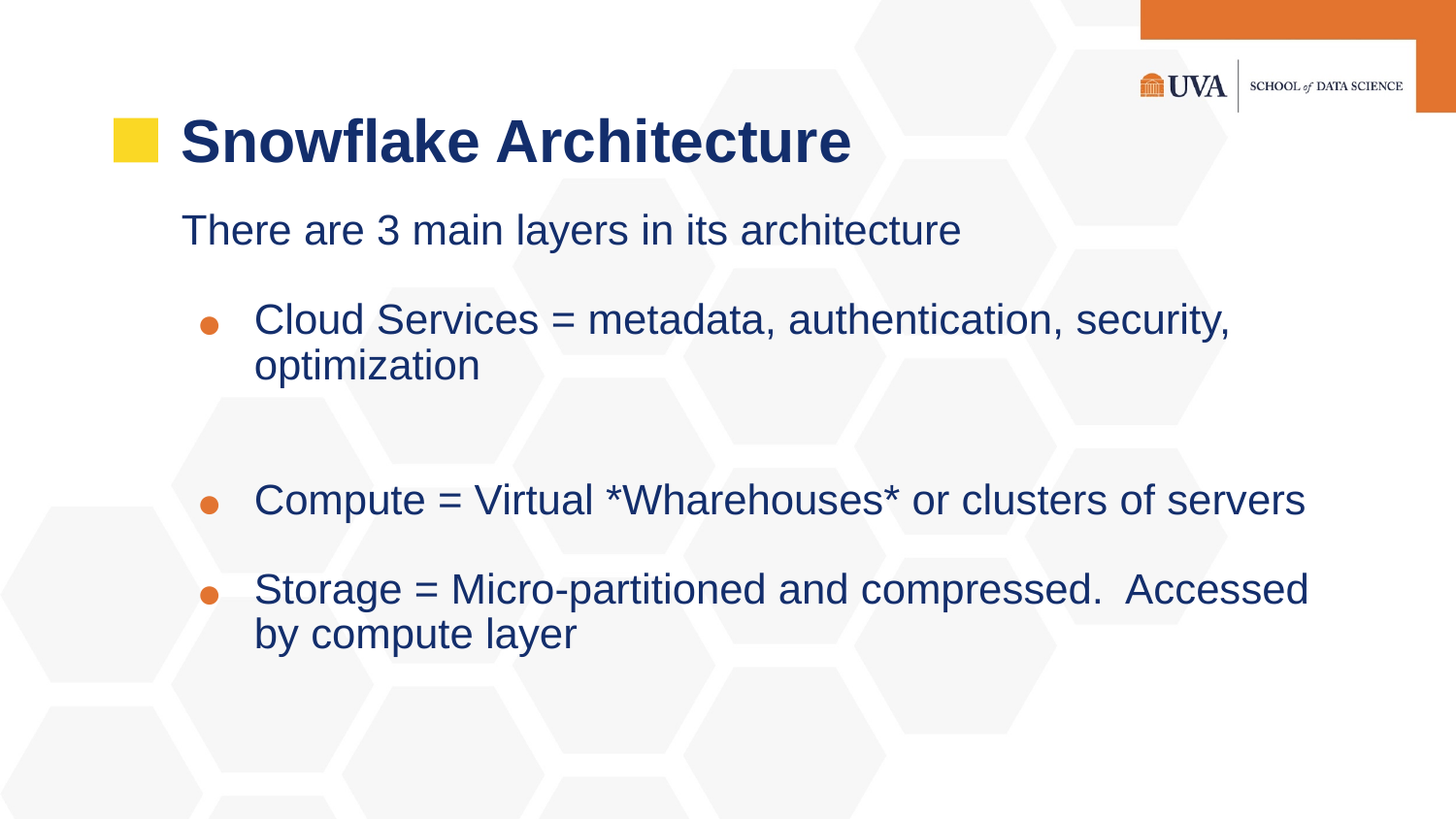

# Snowflake Architecture
There are 3 main layers in its architecture

Cloud Services = metadata, authentication, security, optimization

Compute = Virtual *Wharehouses* or clusters of servers

Storage = Micro-partitioned and compressed.  Accessed by compute layer